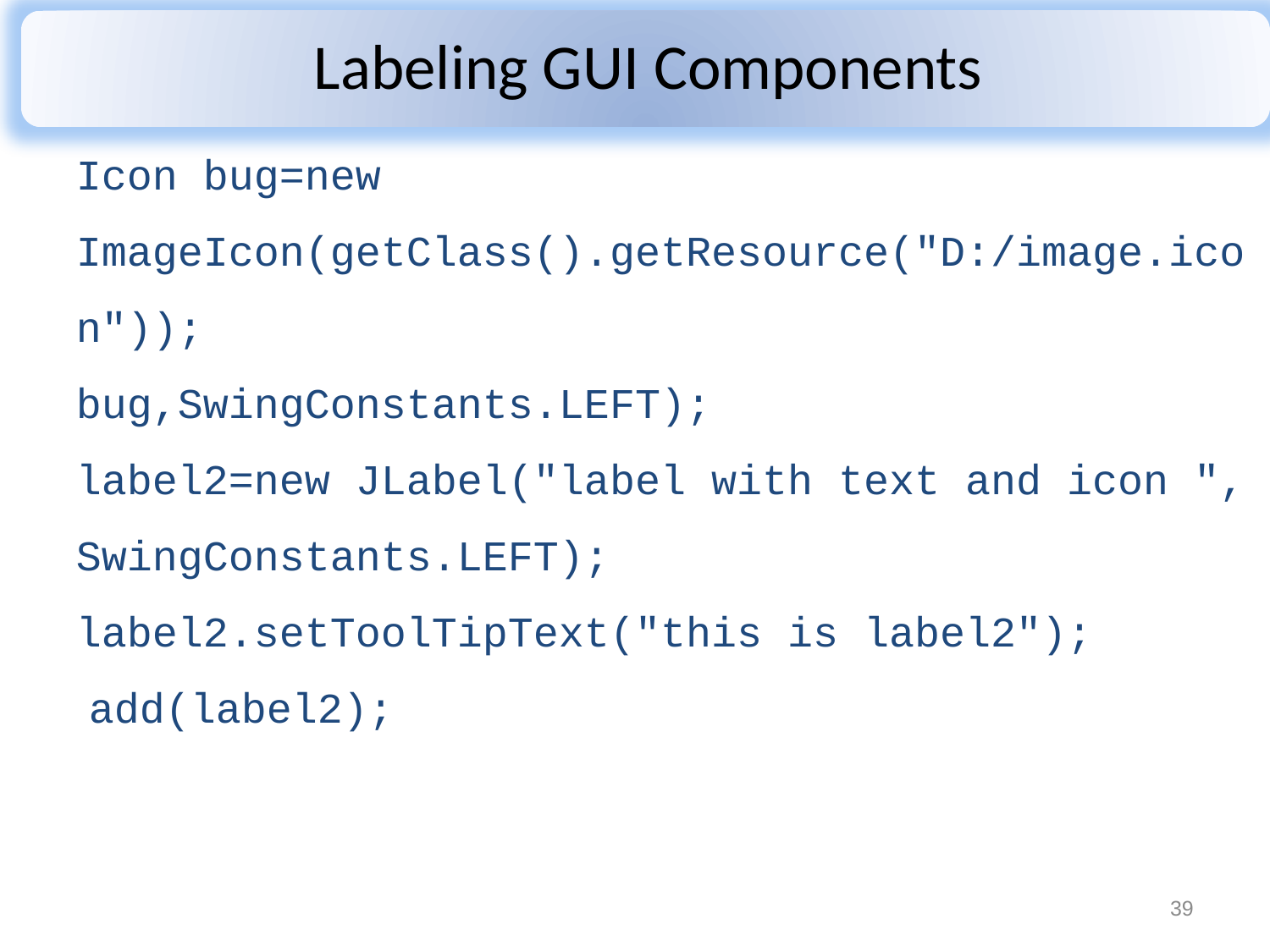

Labeling GUI Components
	Icon bug=new ImageIcon(getClass().getResource("D:/image.icon"));
	bug,SwingConstants.LEFT);
 	label2=new JLabel("label with text and icon ", SwingConstants.LEFT);
  	label2.setToolTipText("this is label2");
   add(label2);
39